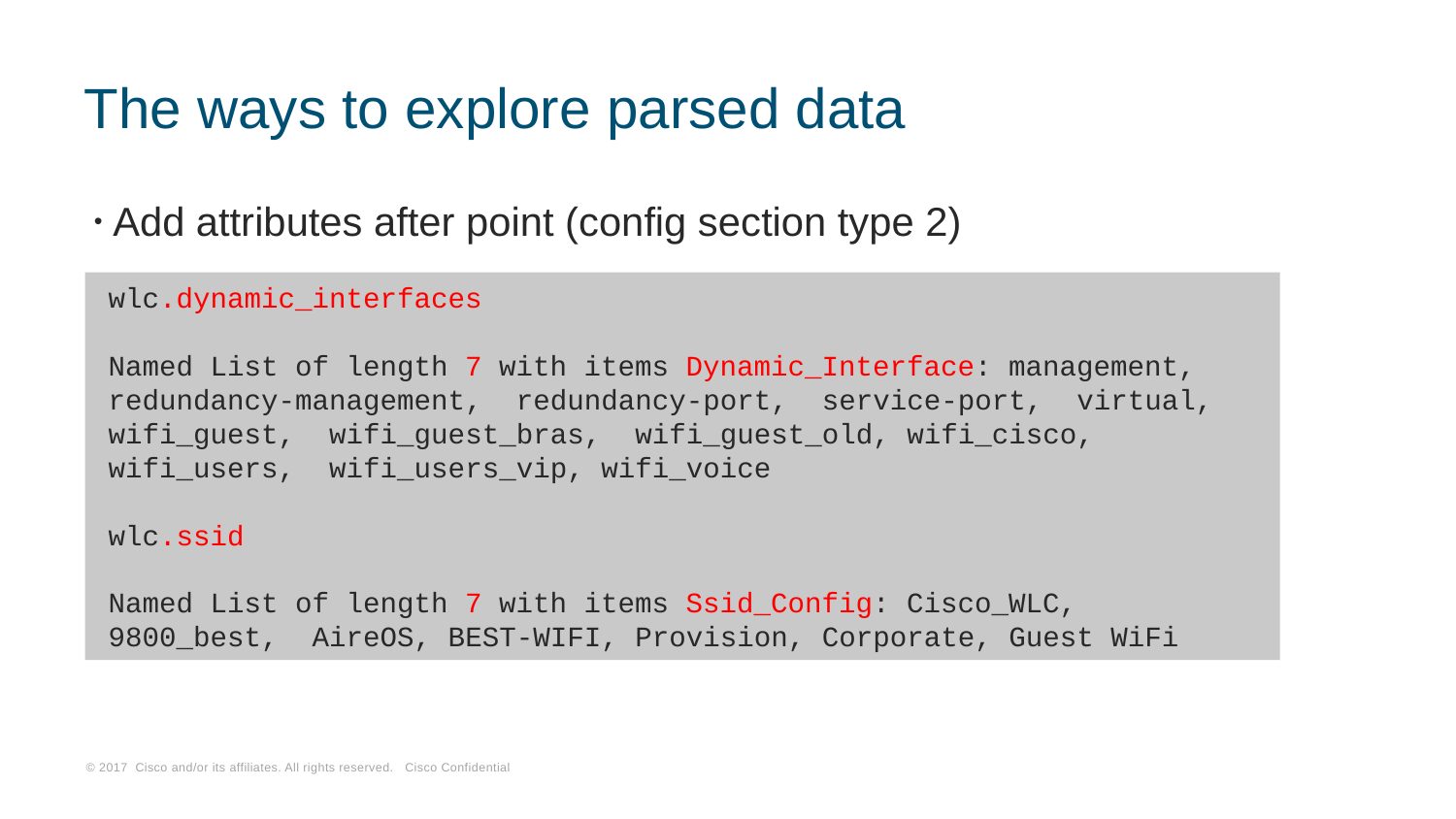

# The ways to explore parsed data
Add attributes after point (config section type 2)
wlc.dynamic_interfaces

Named List of length 7 with items Dynamic_Interface: management,  redundancy-management,  redundancy-port,  service-port,  virtual,  wifi_guest,  wifi_guest_bras,  wifi_guest_old, wifi_cisco,  wifi_users,  wifi_users_vip, wifi_voice

wlc.ssid

Named List of length 7 with items Ssid_Config: Cisco_WLC,  9800_best,  AireOS, BEST-WIFI, Provision, Corporate, Guest WiFi